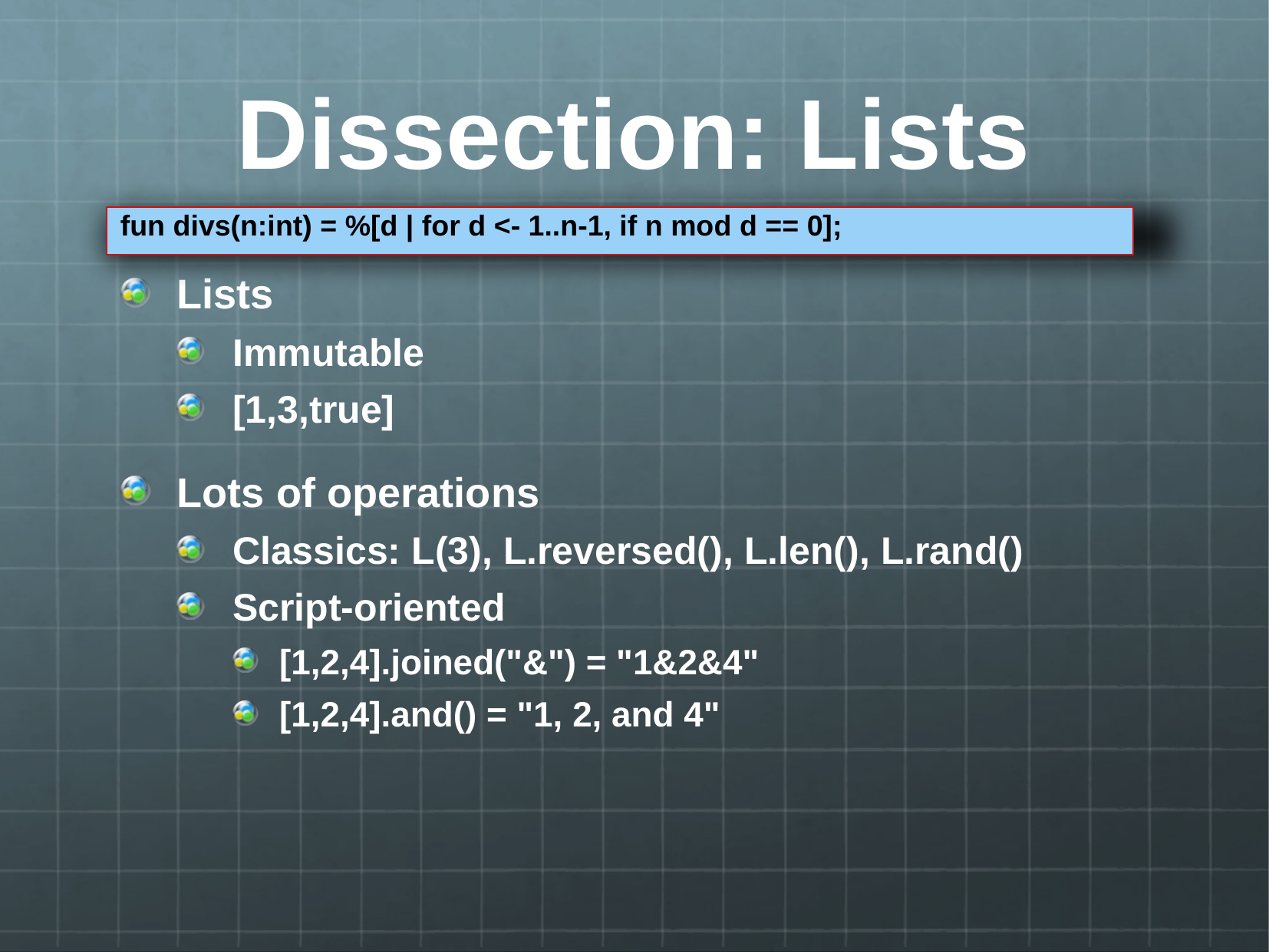

# Dissection: Lists
fun divs(n:int) = %[d | for d <- 1..n-1, if n mod d == 0];

Lists
Immutable
[1,3,true]
Lots of operations
Classics: L(3), L.reversed(), L.len(), L.rand()
Script-oriented
[1,2,4].joined("&") = "1&2&4"
[1,2,4].and() = "1, 2, and 4"